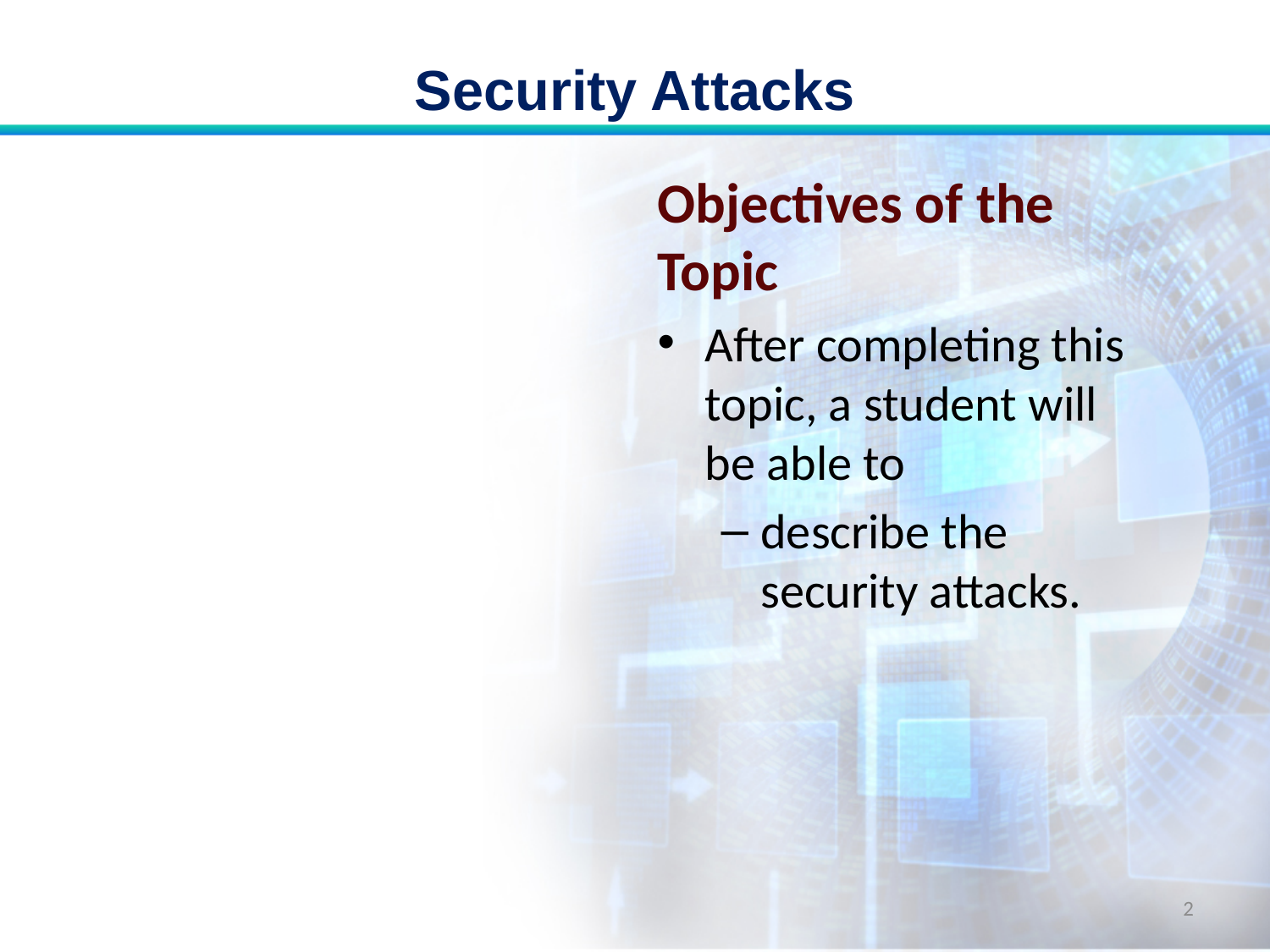

# Security Attacks
Objectives of the Topic
After completing this topic, a student will be able to
describe the security attacks.

2